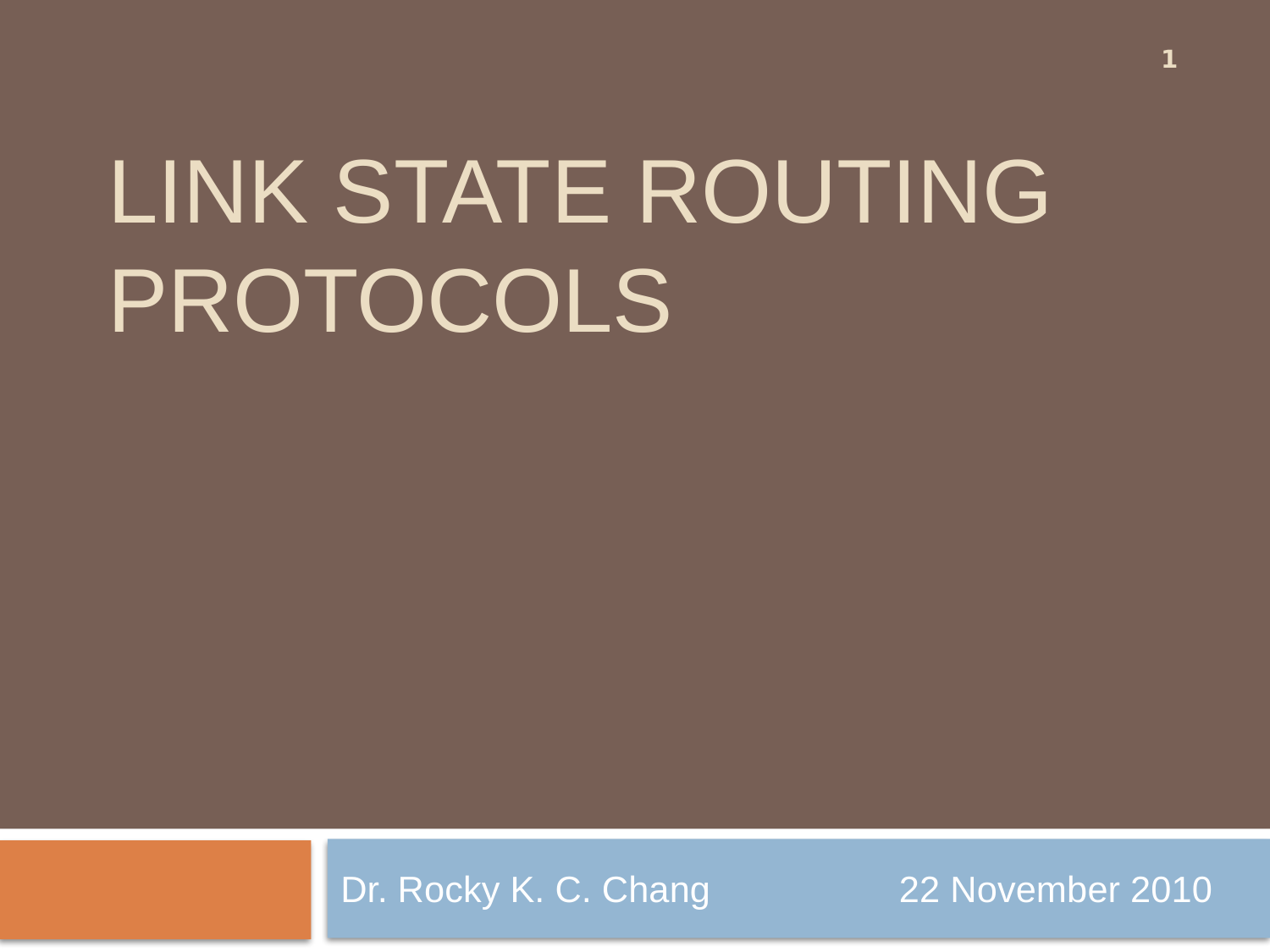

1
# Link State Routing Protocols
Dr. Rocky K. C. Chang	               22 November 2010